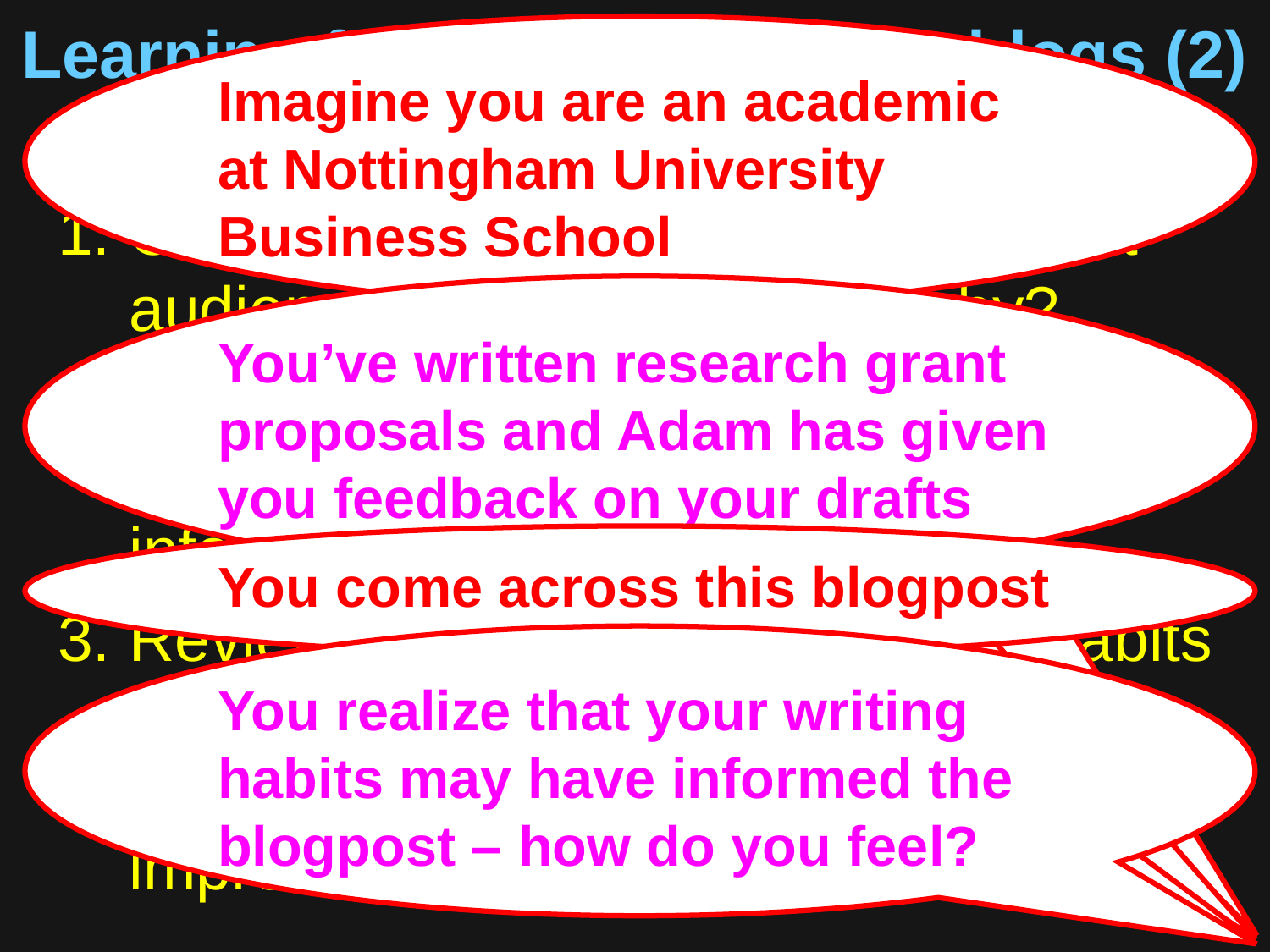

# Learning from reading public blogs (2)
Imagine you are an academic at Nottingham University Business School
In your group:
Consider who you think is the target audience for Adam’s blog – why?
Share the aspects of Adam’s blogging style that you think help to attract, inform and entertain browsers
Review whether any bad writing habits he identifies in this blogpost have informed your thinking about improving your own academic writing

You’ve written research grant proposals and Adam has given you feedback on your drafts
You come across this blogpost
You realize that your writing habits may have informed the blogpost – how do you feel?